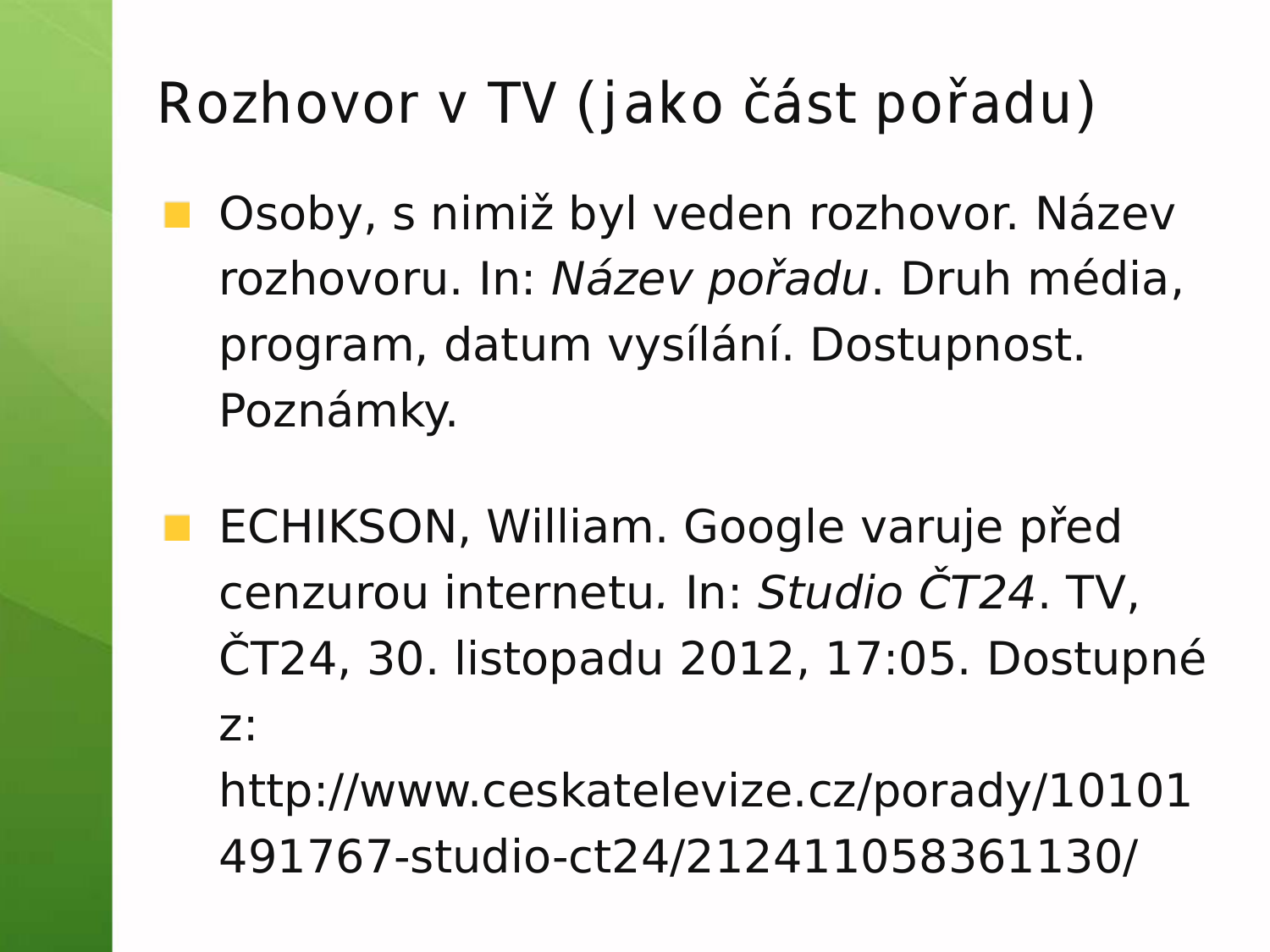

# Rozhovor v TV (jako část pořadu)
Osoby, s nimiž byl veden rozhovor. Název rozhovoru. In: Název pořadu. Druh média, program, datum vysílání. Dostupnost. Poznámky.

ECHIKSON, William. Google varuje před cenzurou internetu. In: Studio ČT24. TV, ČT24, 30. listopadu 2012, 17:05. Dostupné z: http://www.ceskatelevize.cz/porady/10101491767-studio-ct24/212411058361130/